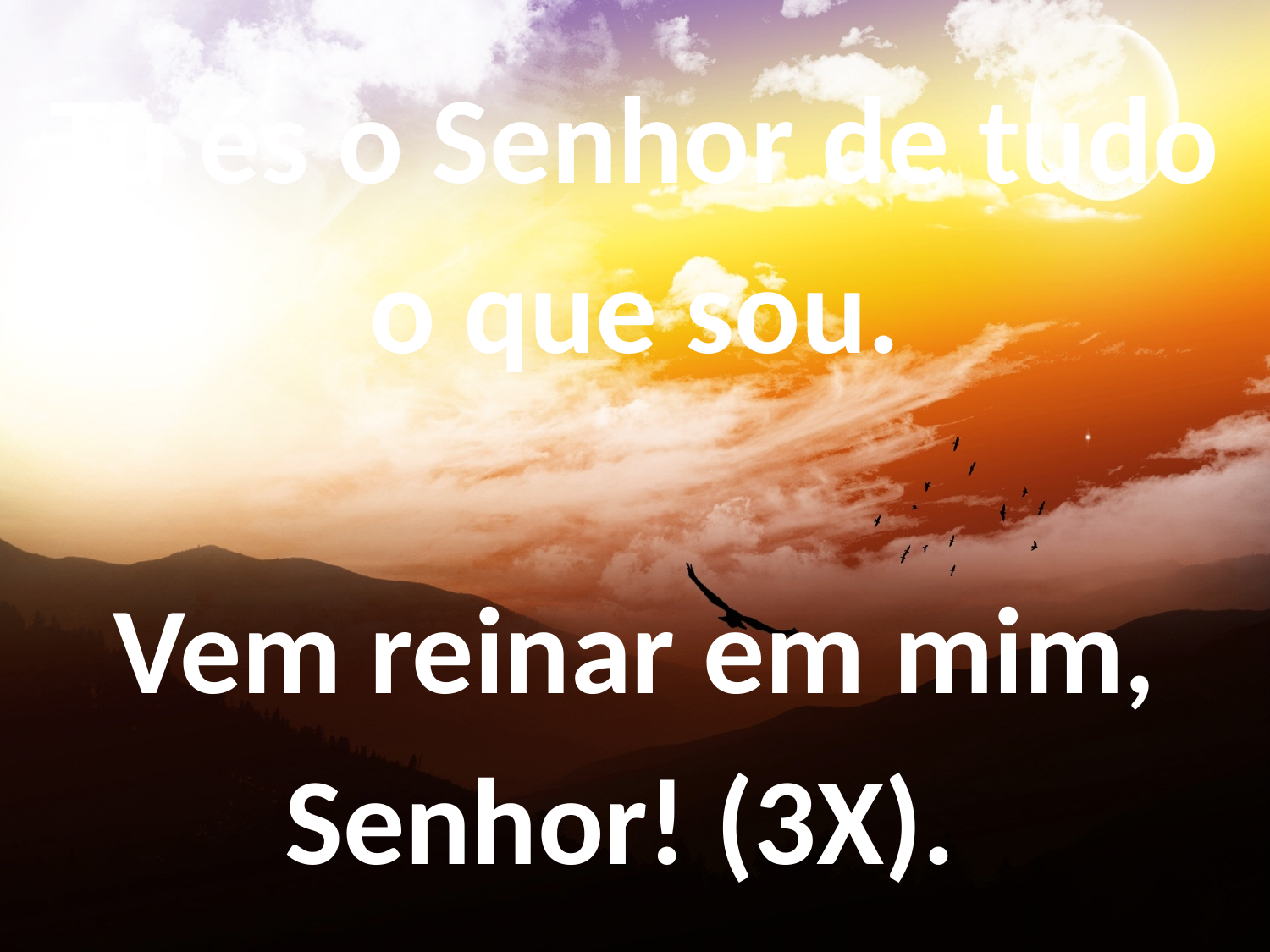

Tu és o Senhor de tudo o que sou.
Vem reinar em mim, Senhor! (3X).